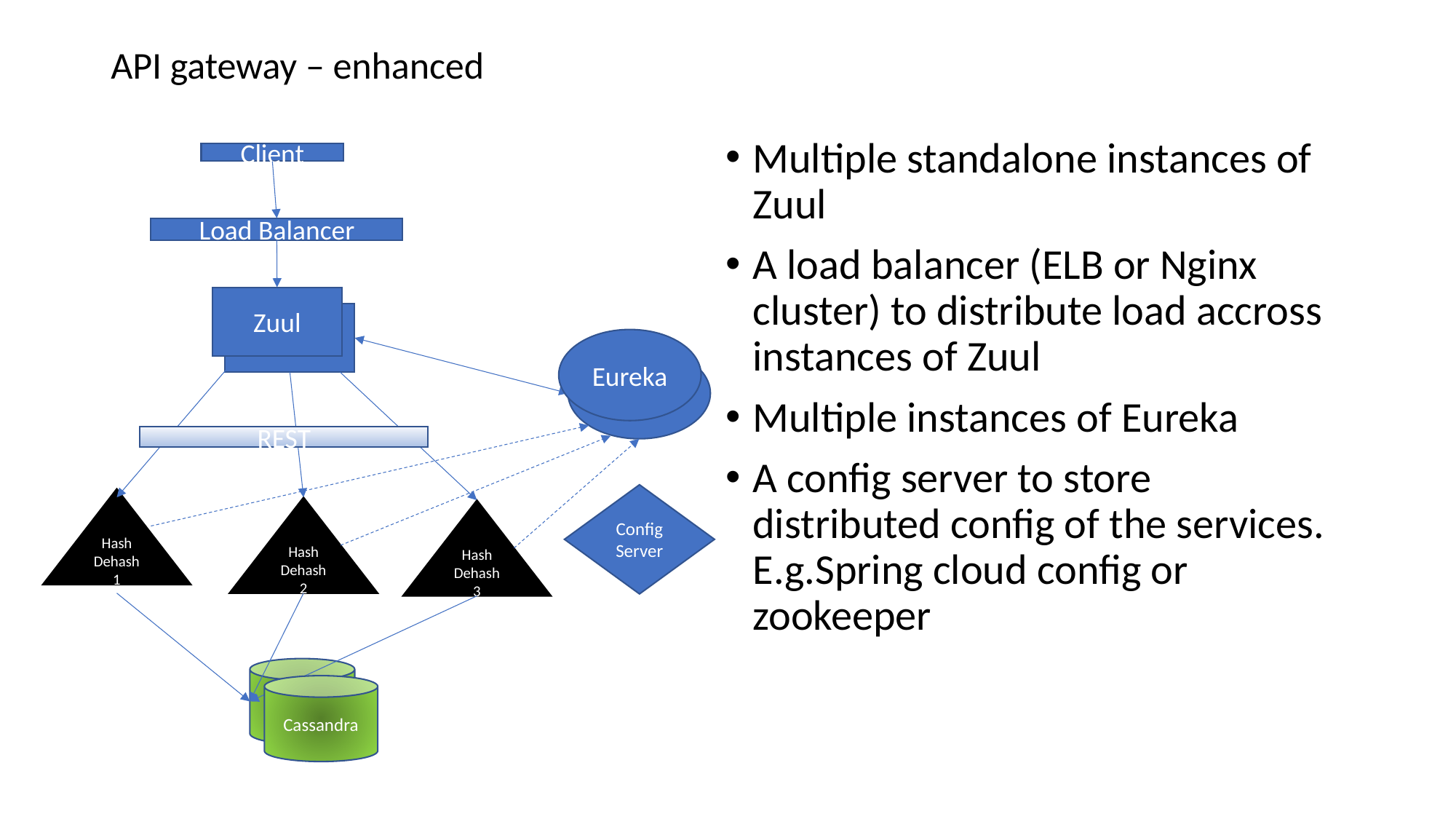

# API gateway – enhanced
Multiple standalone instances of Zuul
A load balancer (ELB or Nginx cluster) to distribute load accross instances of Zuul
Multiple instances of Eureka
A config server to store distributed config of the services. E.g.Spring cloud config or zookeeper

Client
Load Balancer
Zuul
Zuul
Eureka
Eureka
REST
Config Server
Hash Dehash 1
Hash Dehash 2
Hash Dehash 3
DB
Cassandra